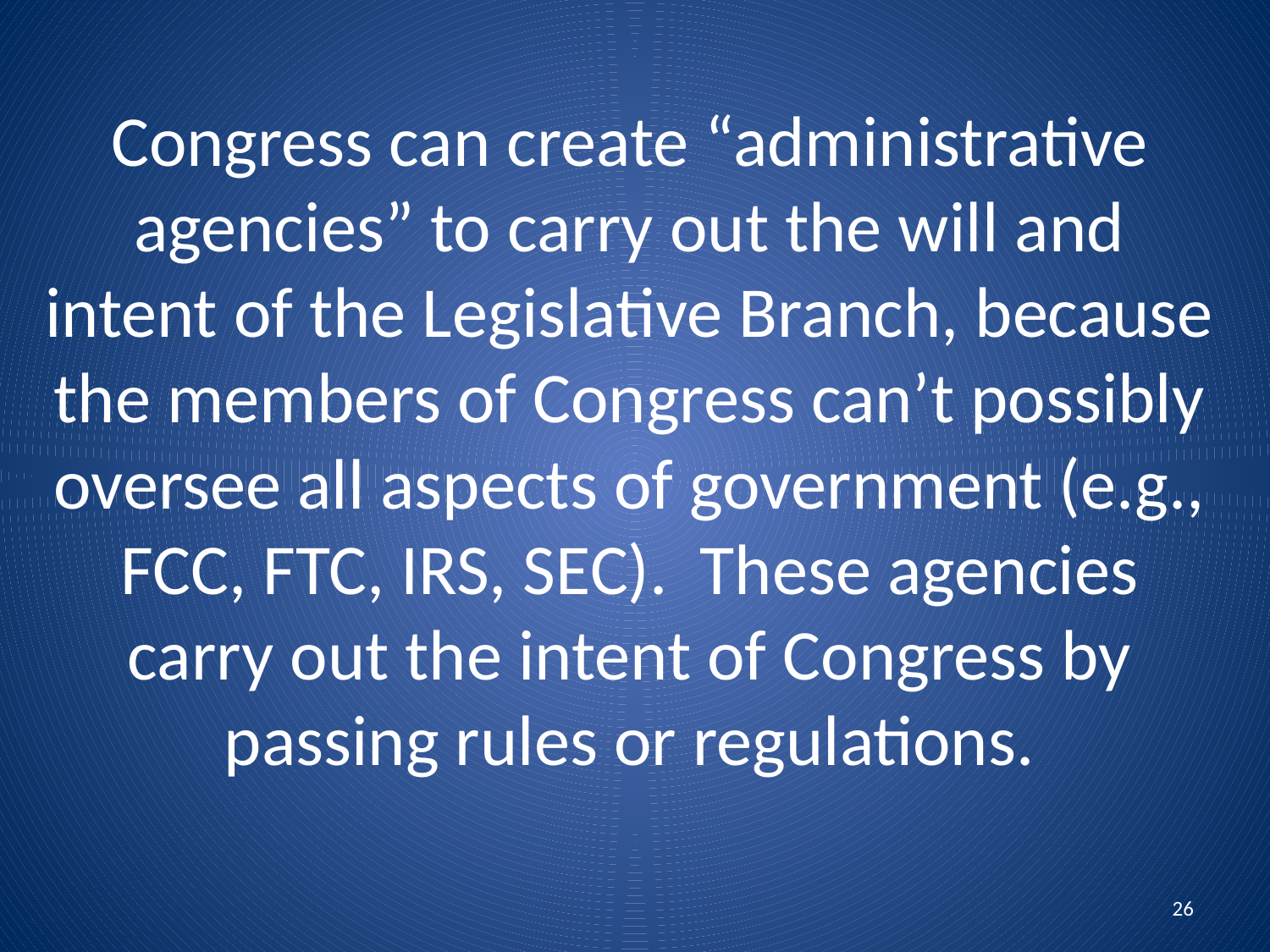

# Congress can create “administrative agencies” to carry out the will and intent of the Legislative Branch, because the members of Congress can’t possibly oversee all aspects of government (e.g., FCC, FTC, IRS, SEC).  These agencies carry out the intent of Congress by passing rules or regulations.
26